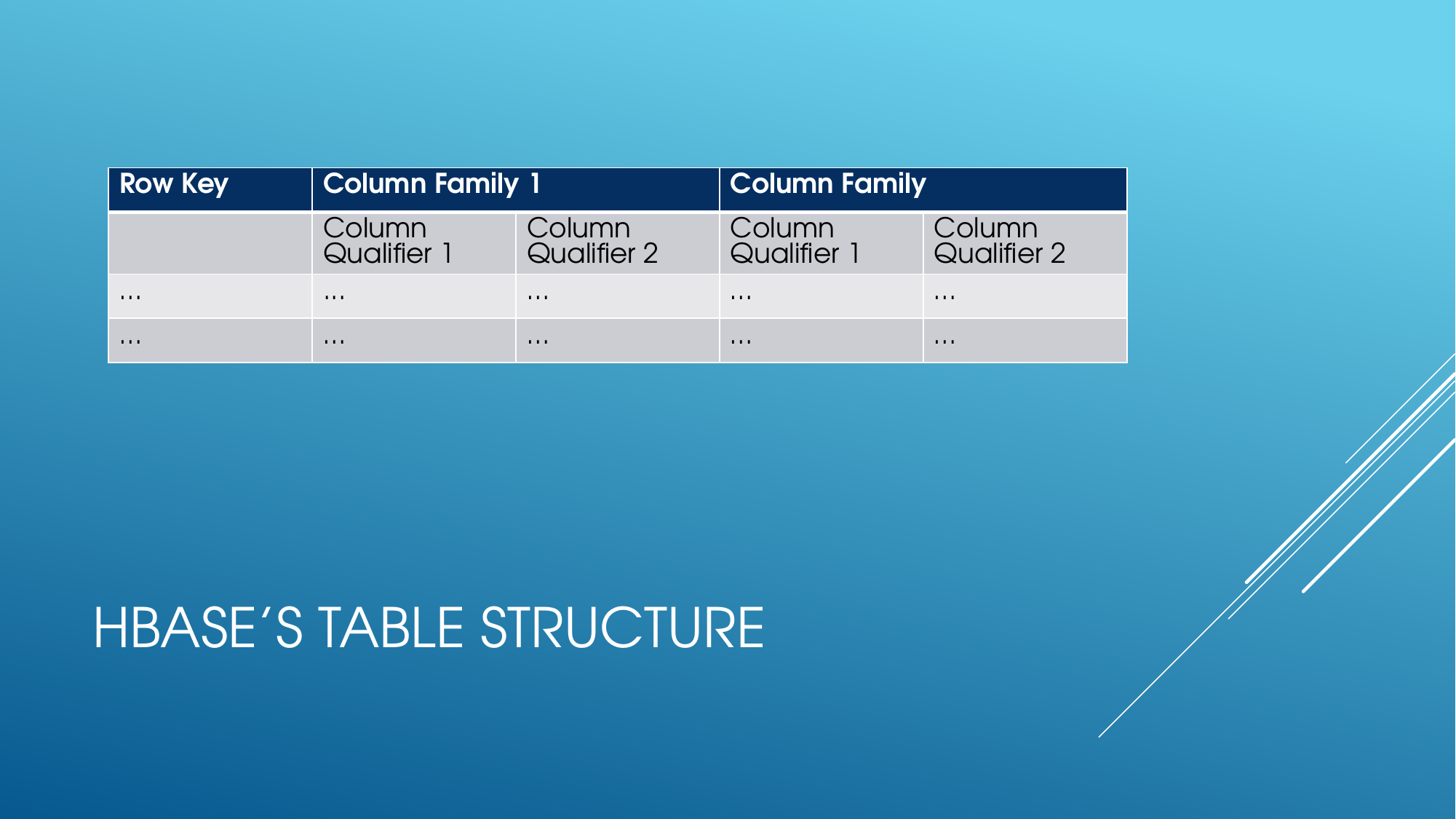

| Row Key | Column Family 1 |  | Column Family |  |
| --- | --- | --- | --- | --- |
|  | Column Qualifier 1 | Column Qualifier 2 | Column Qualifier 1 | Column Qualifier 2 |
| … | ... | … | … | … |
| … | … | … | … | … |
# Hbase’s Table structure